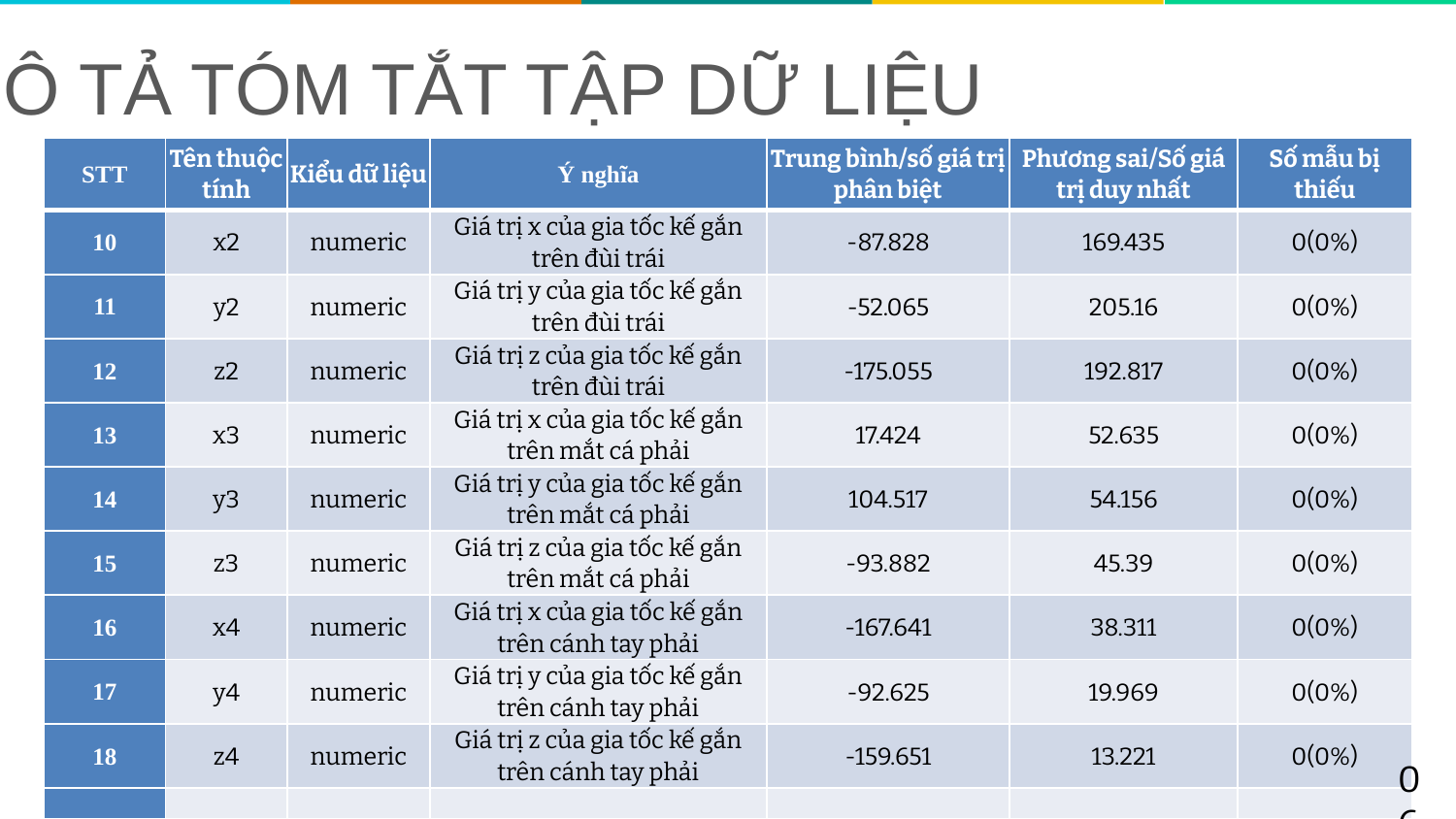

MÔ TẢ TÓM TẮT TẬP DỮ LIỆU
| STT | Tên thuộc tính | Kiểu dữ liệu | Ý nghĩa | Trung bình/số giá trị phân biệt | Phương sai/Số giá trị duy nhất | Số mẫu bị thiếu |
| --- | --- | --- | --- | --- | --- | --- |
| 10 | x2 | numeric | Giá trị x của gia tốc kế gắn trên đùi trái | -87.828 | 169.435 | 0(0%) |
| 11 | y2 | numeric | Giá trị y của gia tốc kế gắn trên đùi trái | -52.065 | 205.16 | 0(0%) |
| 12 | z2 | numeric | Giá trị z của gia tốc kế gắn trên đùi trái | -175.055 | 192.817 | 0(0%) |
| 13 | x3 | numeric | Giá trị x của gia tốc kế gắn trên mắt cá phải | 17.424 | 52.635 | 0(0%) |
| 14 | y3 | numeric | Giá trị y của gia tốc kế gắn trên mắt cá phải | 104.517 | 54.156 | 0(0%) |
| 15 | z3 | numeric | Giá trị z của gia tốc kế gắn trên mắt cá phải | -93.882 | 45.39 | 0(0%) |
| 16 | x4 | numeric | Giá trị x của gia tốc kế gắn trên cánh tay phải | -167.641 | 38.311 | 0(0%) |
| 17 | y4 | numeric | Giá trị y của gia tốc kế gắn trên cánh tay phải | -92.625 | 19.969 | 0(0%) |
| 18 | z4 | numeric | Giá trị z của gia tốc kế gắn trên cánh tay phải | -159.651 | 13.221 | 0(0%) |
|  |  |  |  |  |  |  |
06